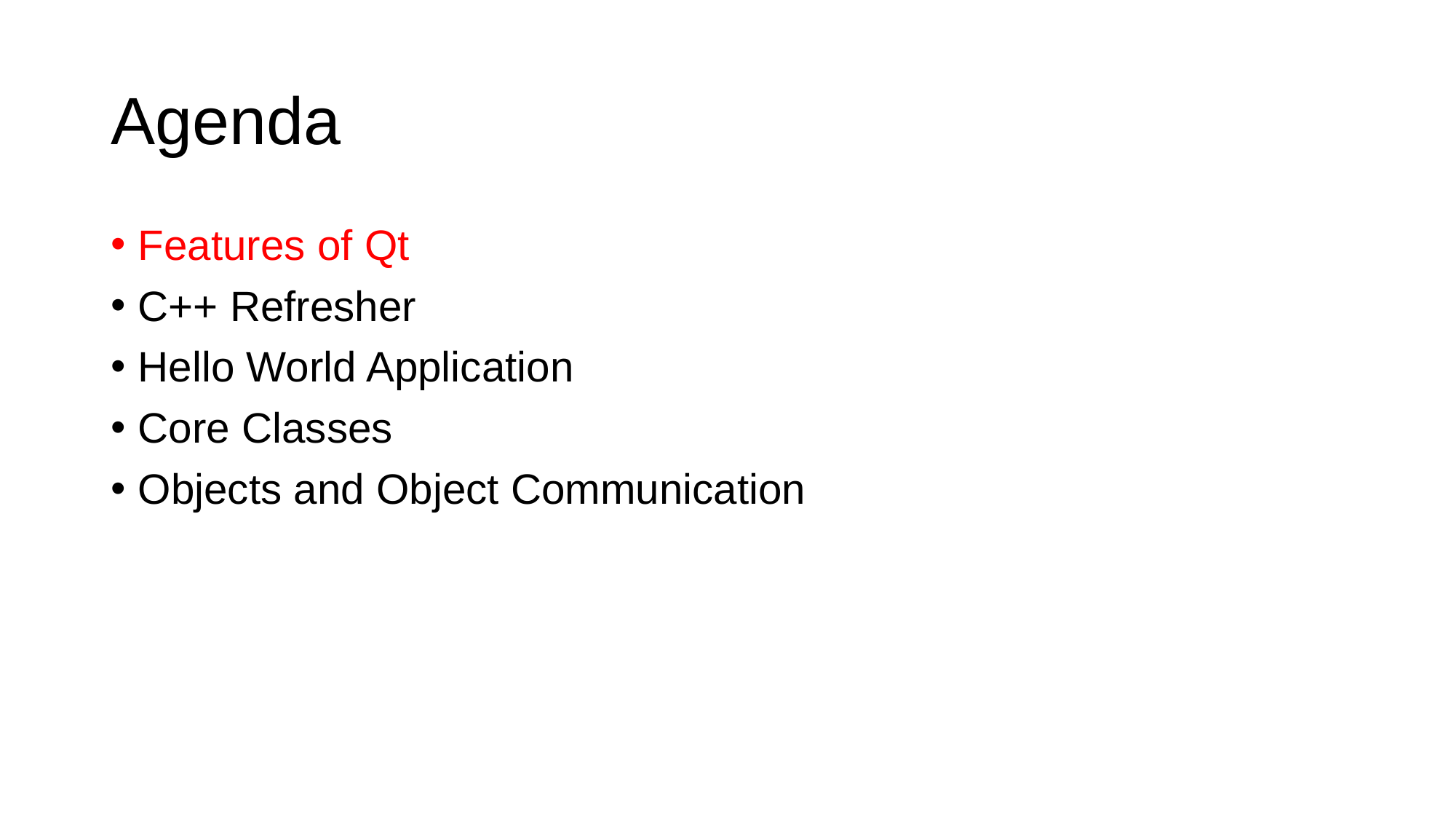

# Agenda
Features of Qt
C++ Refresher
Hello World Application
Core Classes
Objects and Object Communication